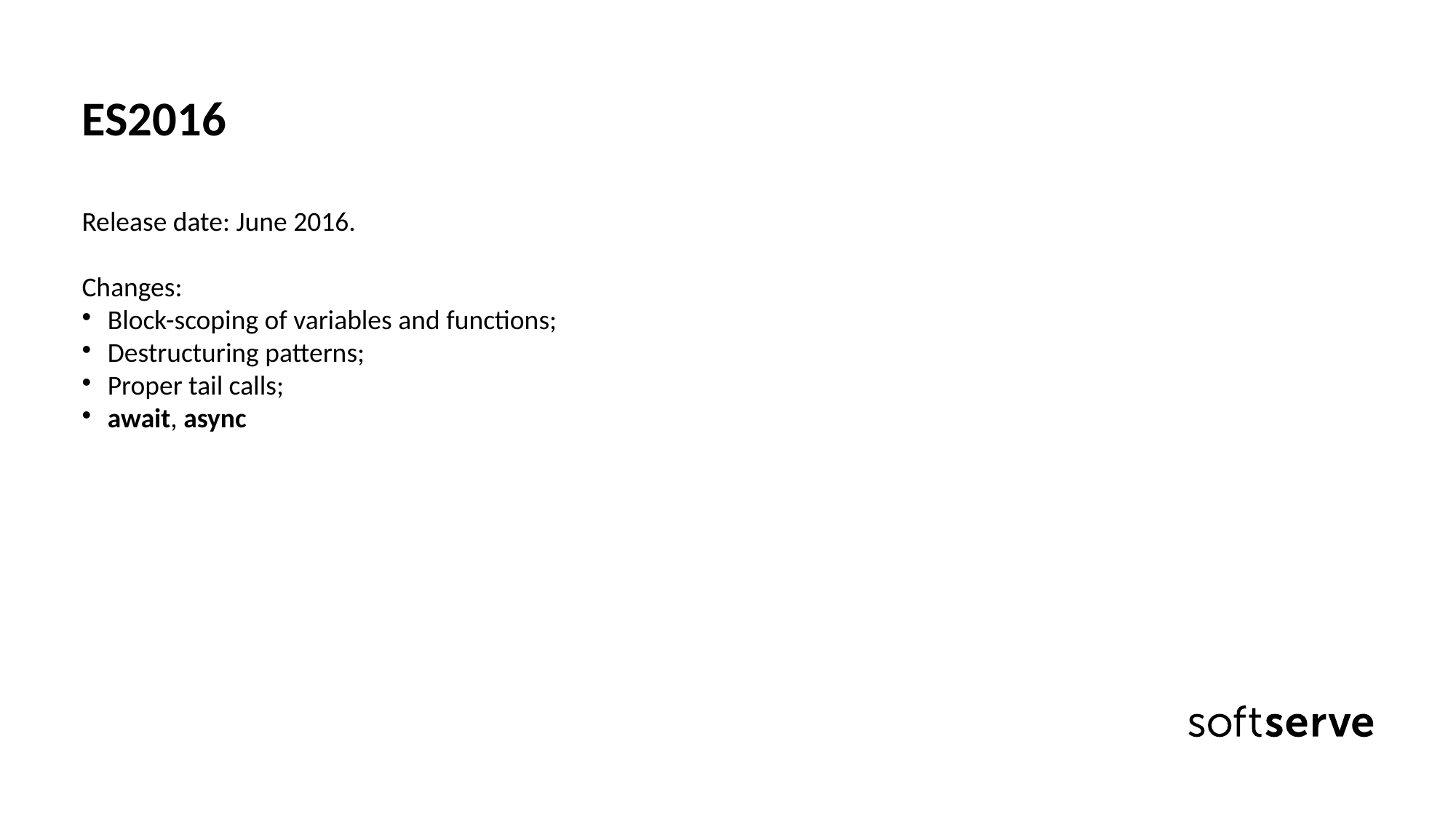

ES2016

Release date: June 2016.

Changes:
Block-scoping of variables and functions;
Destructuring patterns;
Proper tail calls;
await, async